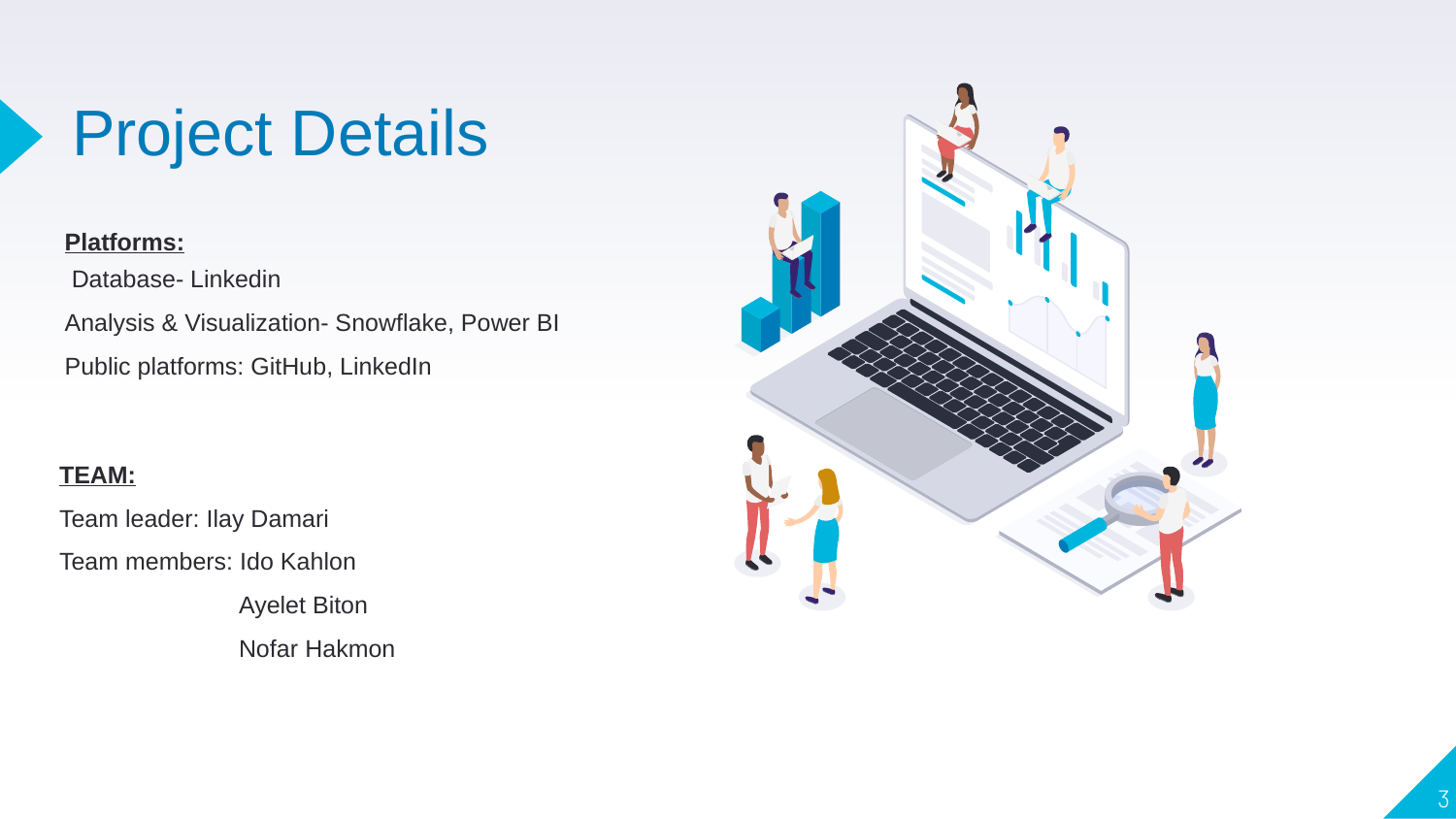

# Project Details
Platforms:
 Database- Linkedin
Analysis & Visualization- Snowflake, Power BI  Public platforms: GitHub, LinkedIn

TEAM:
Team leader: Ilay Damari
Team members: Ido Kahlon
	     Ayelet Biton
	     Nofar Hakmon

3